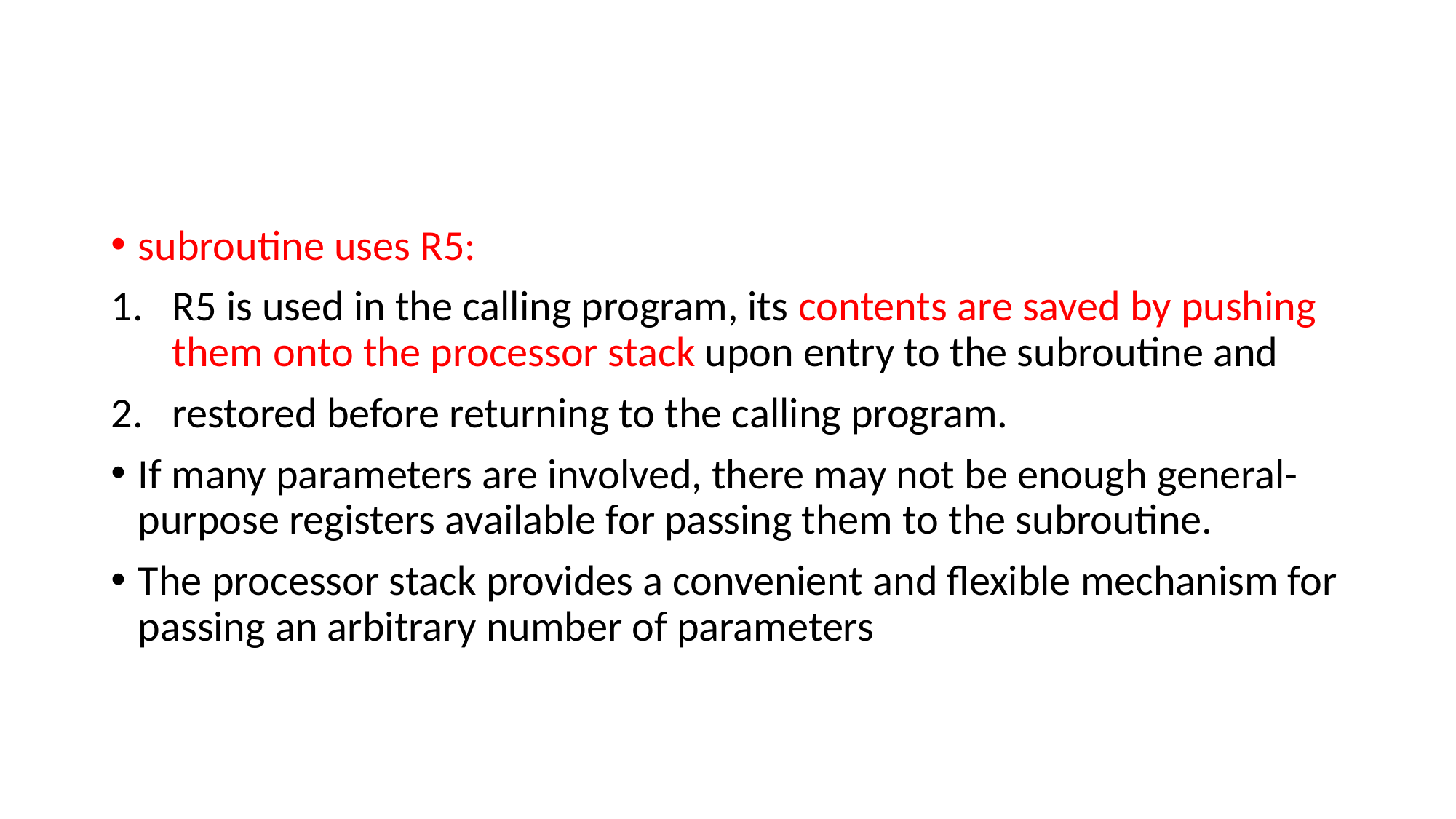

#
subroutine uses R5:
R5 is used in the calling program, its contents are saved by pushing them onto the processor stack upon entry to the subroutine and
restored before returning to the calling program.
If many parameters are involved, there may not be enough general-purpose registers available for passing them to the subroutine.
The processor stack provides a convenient and flexible mechanism for passing an arbitrary number of parameters